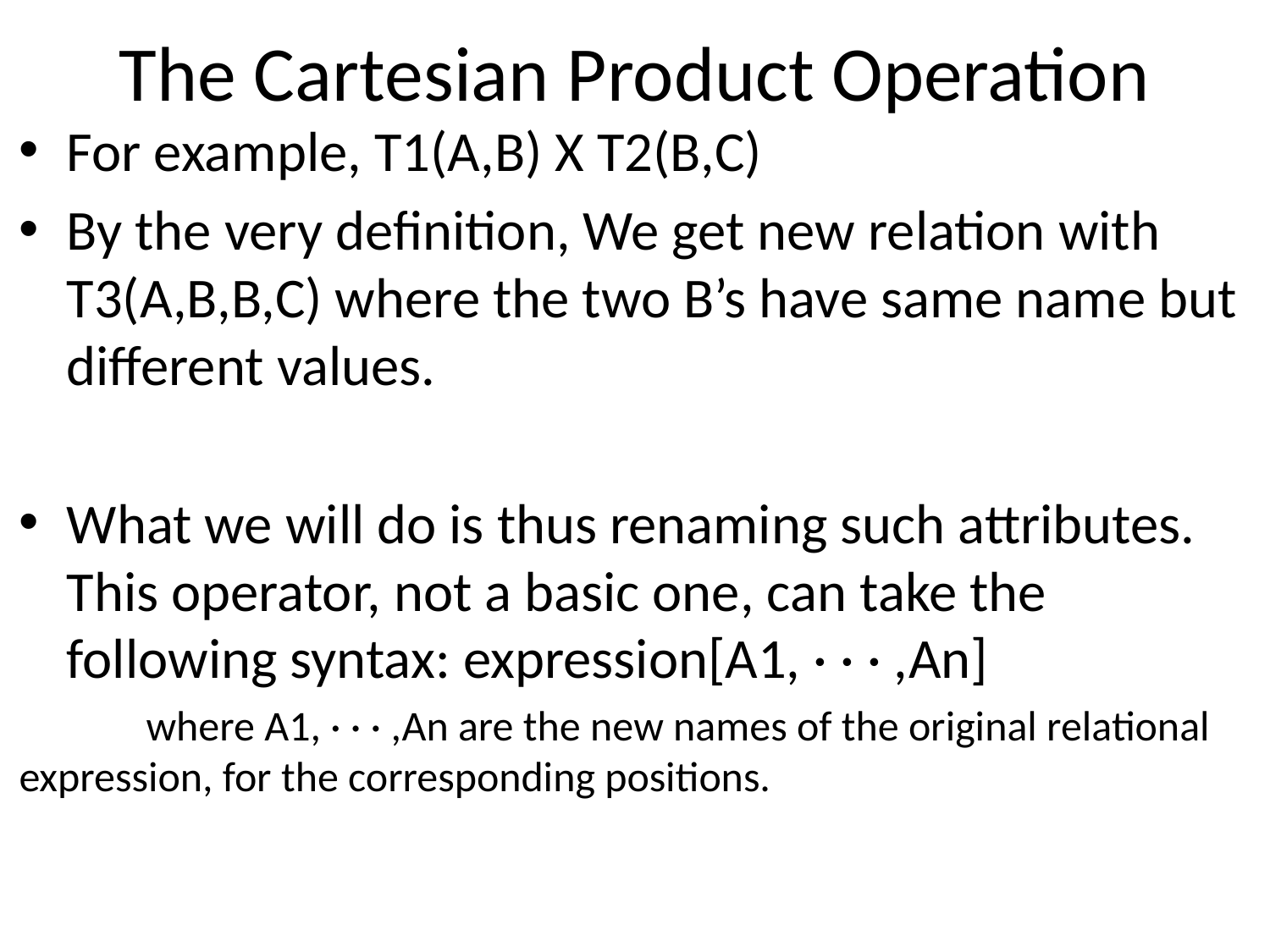

# The Cartesian Product Operation
For example, T1(A,B) X T2(B,C)
By the very definition, We get new relation with T3(A,B,B,C) where the two B’s have same name but different values.

What we will do is thus renaming such attributes. This operator, not a basic one, can take the following syntax: expression[A1, · · · ,An]
	where A1, · · · ,An are the new names of the original relational expression, for the corresponding positions.